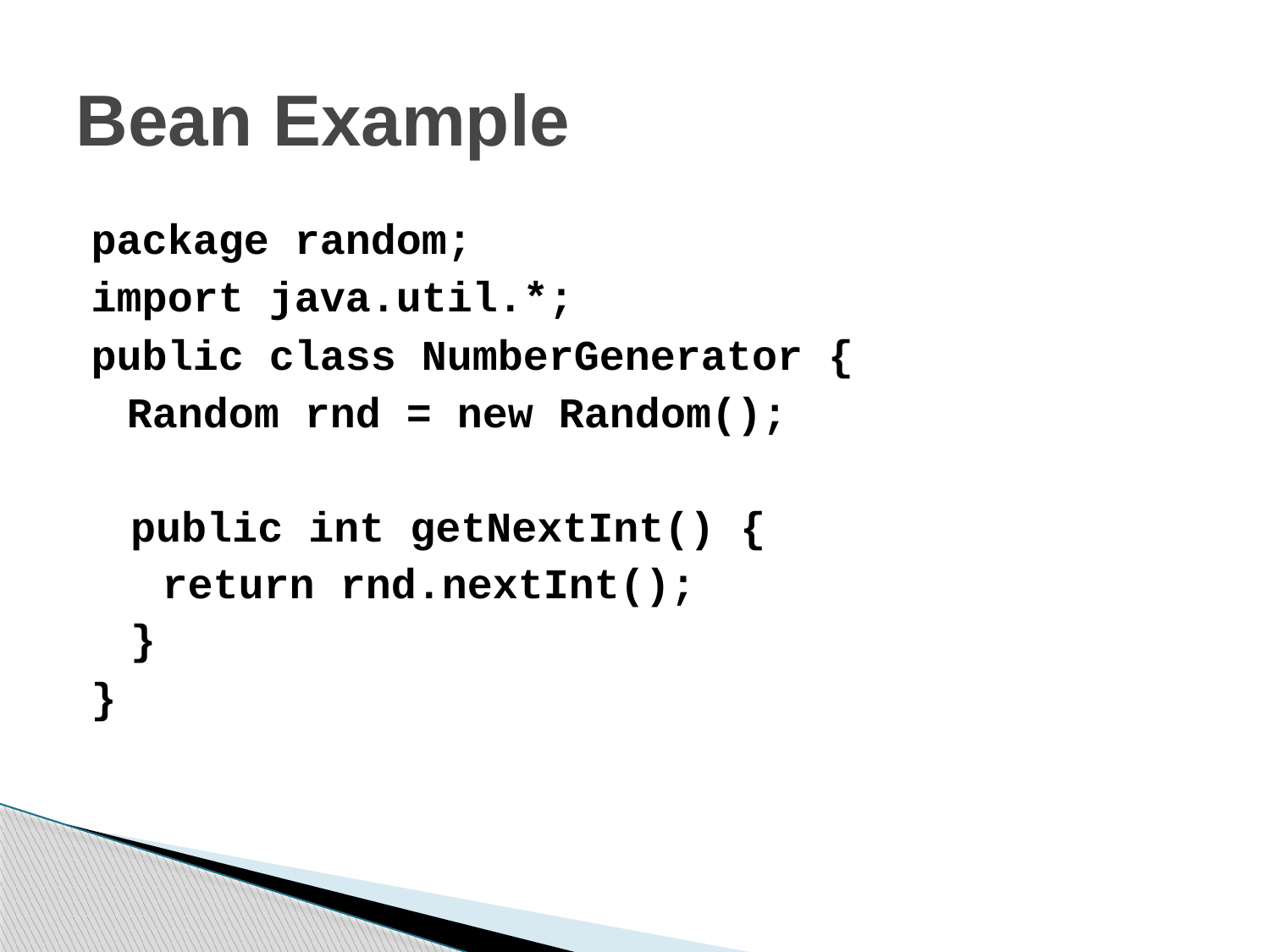

# Bean Example
package random;
import java.util.*;
public class NumberGenerator {
	Random rnd = new Random();

public int getNextInt() {
	return rnd.nextInt();
}
}